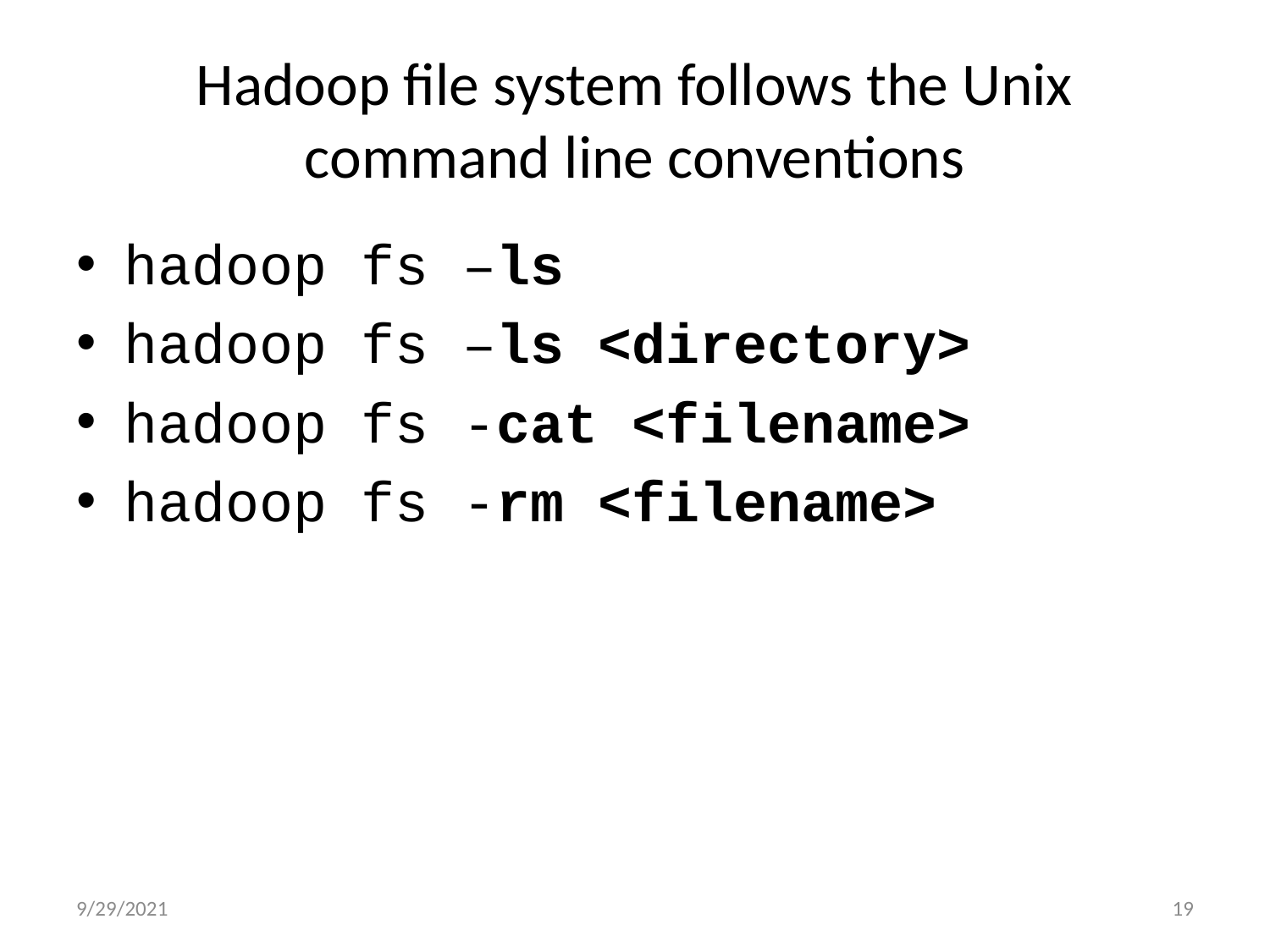

# Hadoop file system follows the Unix command line conventions
hadoop fs –ls
hadoop fs –ls <directory>
hadoop fs -cat <filename>
hadoop fs -rm <filename>

9/29/2021
19